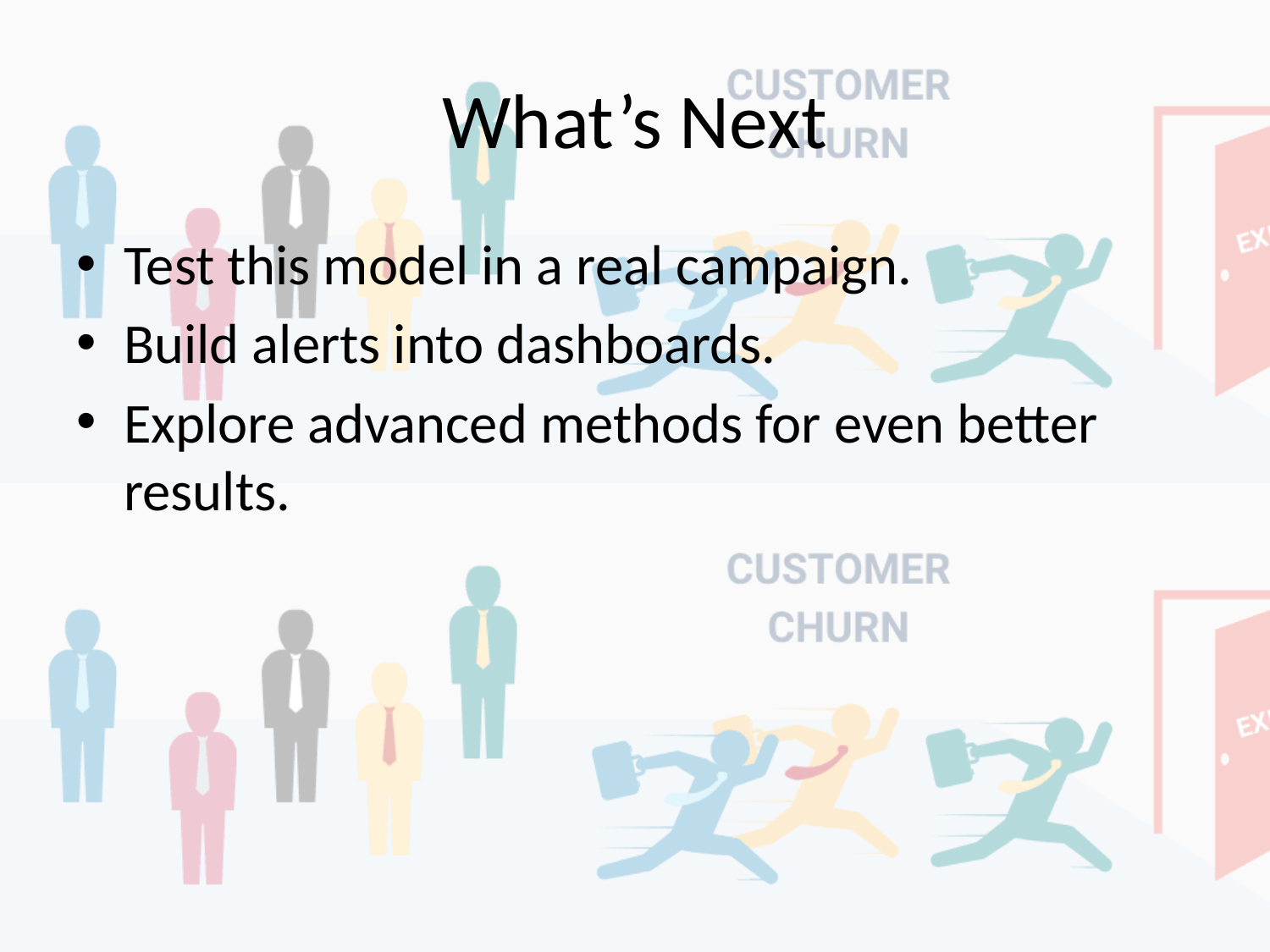

# What’s Next
Test this model in a real campaign.
Build alerts into dashboards.
Explore advanced methods for even better results.